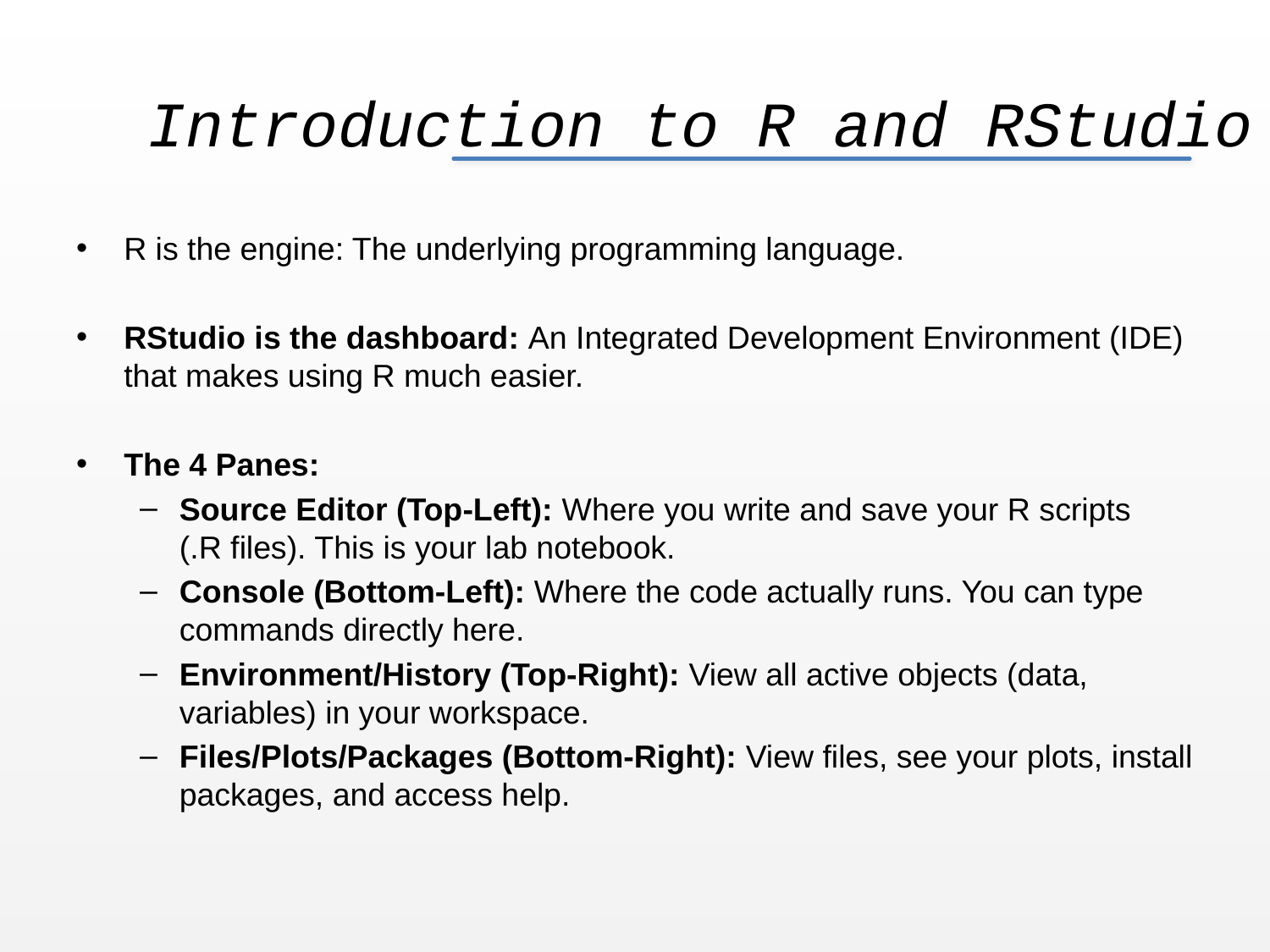

# Introduction to R and RStudio
R is the engine: The underlying programming language.

RStudio is the dashboard: An Integrated Development Environment (IDE) that makes using R much easier.

The 4 Panes:
Source Editor (Top-Left): Where you write and save your R scripts (.R files). This is your lab notebook.
Console (Bottom-Left): Where the code actually runs. You can type commands directly here.
Environment/History (Top-Right): View all active objects (data, variables) in your workspace.
Files/Plots/Packages (Bottom-Right): View files, see your plots, install packages, and access help.